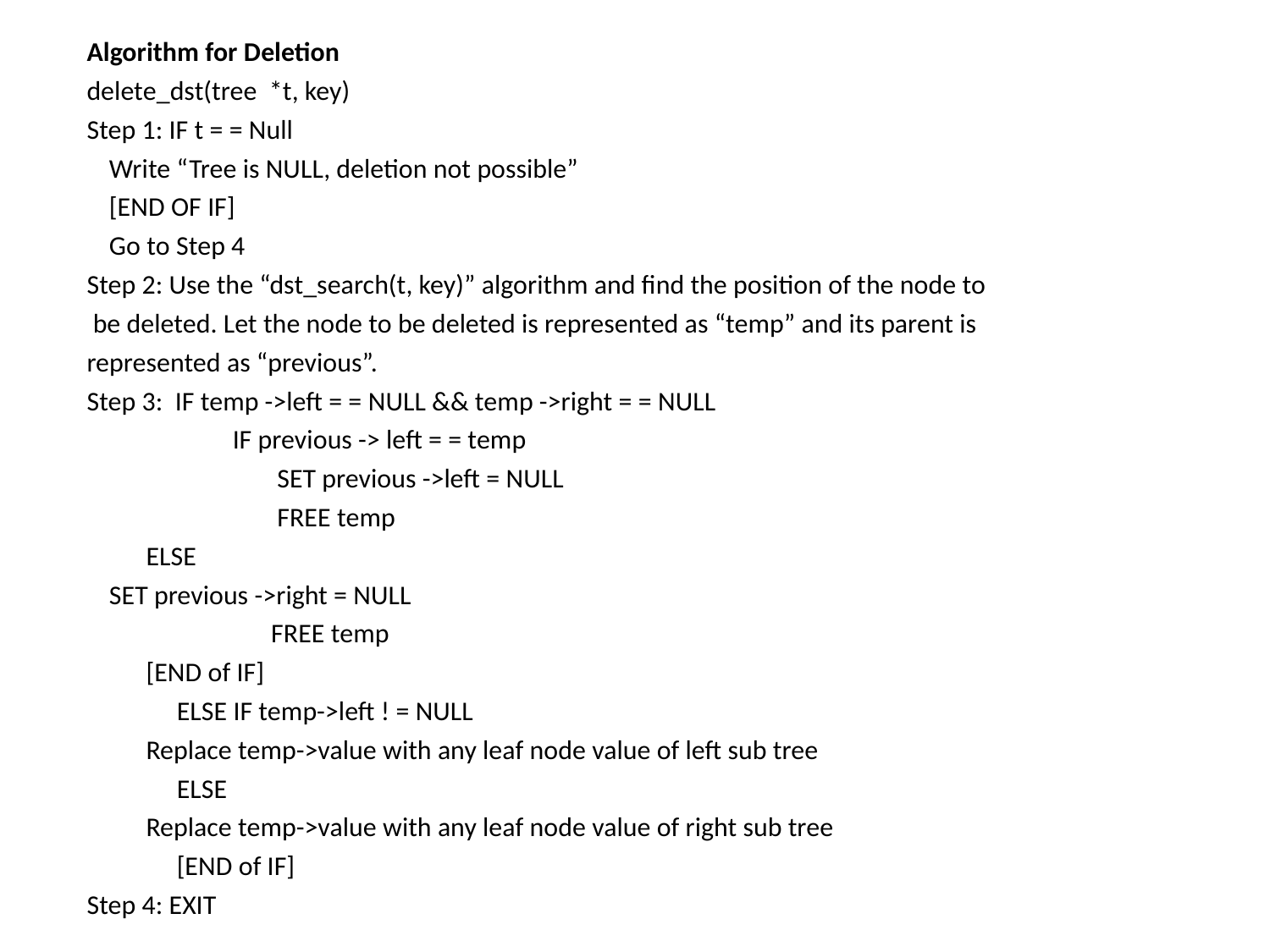

Algorithm for Deletion
delete_dst(tree  *t, key)
Step 1: IF t = = Null
		Write “Tree is NULL, deletion not possible”
	[END OF IF]
	Go to Step 4
Step 2: Use the “dst_search(t, key)” algorithm and find the position of the node to
 be deleted. Let the node to be deleted is represented as “temp” and its parent is
represented as “previous”.
Step 3:  IF temp ->left = = NULL && temp ->right = = NULL
	 	     IF previous -> left = = temp
                               SET previous ->left = NULL
                               FREE temp
		      ELSE
			SET previous ->right = NULL
                              FREE temp
		      [END of IF]
	           ELSE IF temp->left ! = NULL
		      Replace temp->value with any leaf node value of left sub tree
	           ELSE
		      Replace temp->value with any leaf node value of right sub tree
	           [END of IF]
Step 4: EXIT